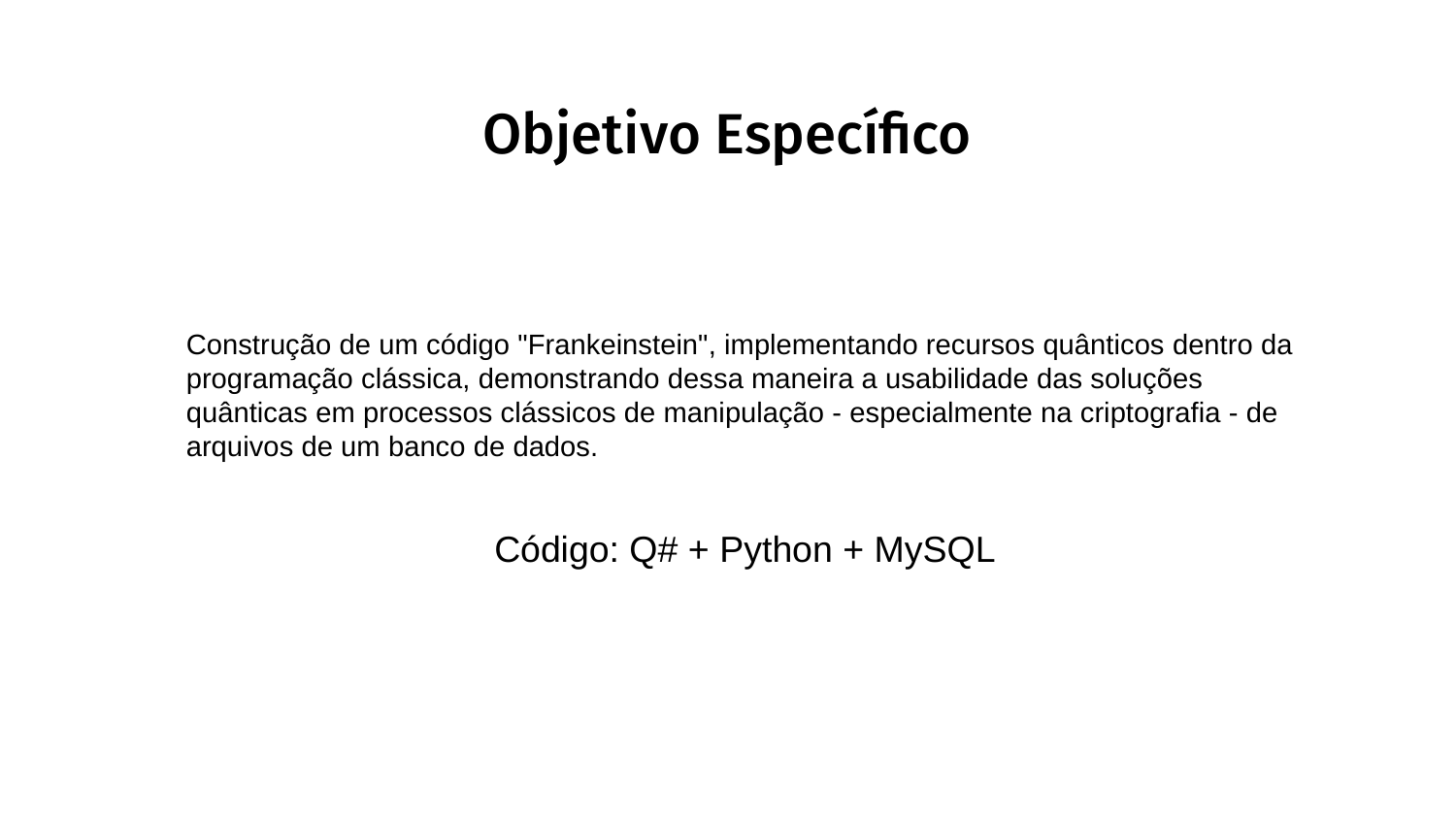

Objetivo Específico
Construção de um código "Frankeinstein", implementando recursos quânticos dentro da programação clássica, demonstrando dessa maneira a usabilidade das soluções quânticas em processos clássicos de manipulação - especialmente na criptografia - de arquivos de um banco de dados.
Código: Q# + Python + MySQL